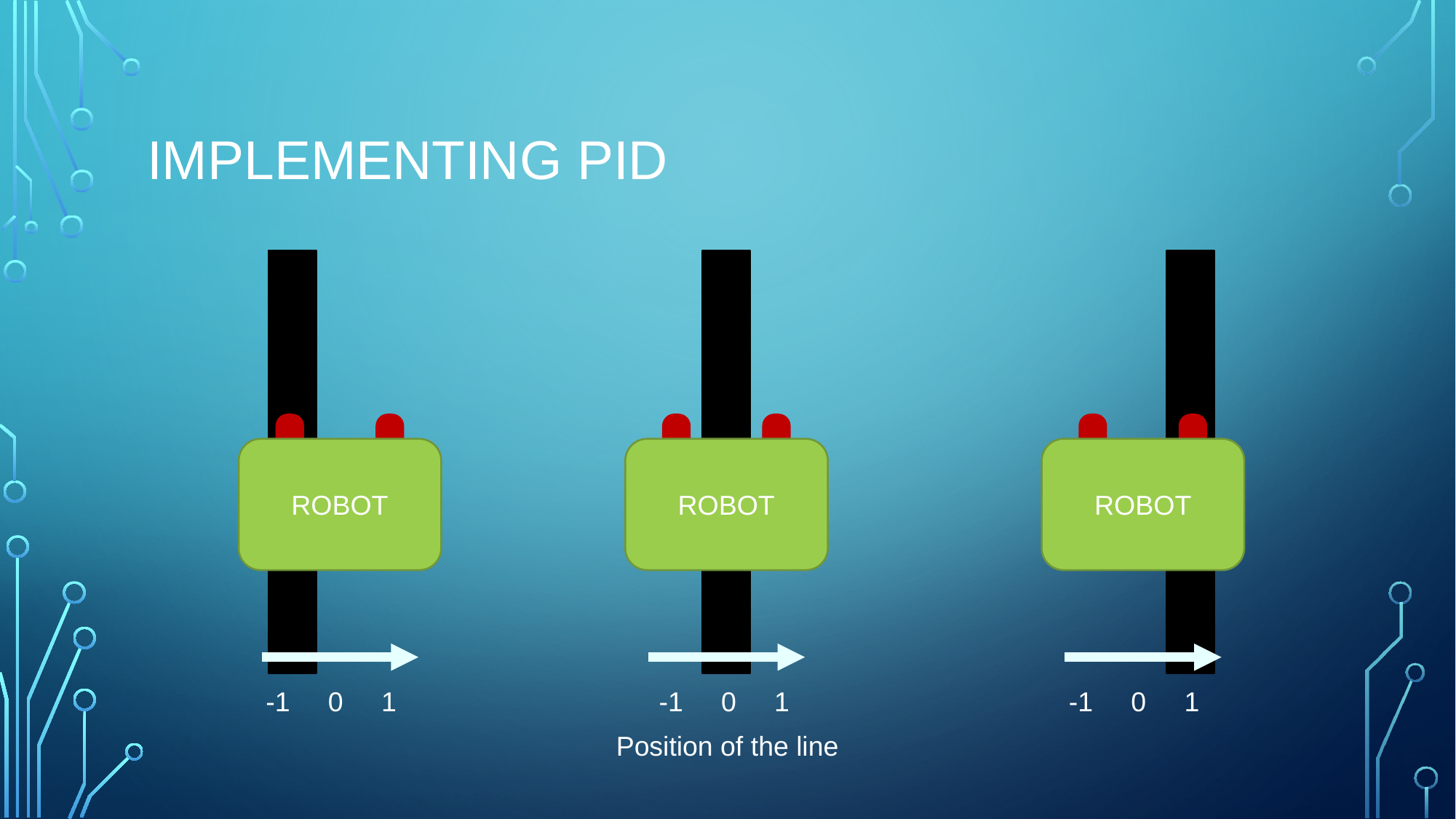

# Implementing PID

ROBOT

ROBOT

ROBOT
-1     0     1
-1     0     1
-1     0     1
Position of the line